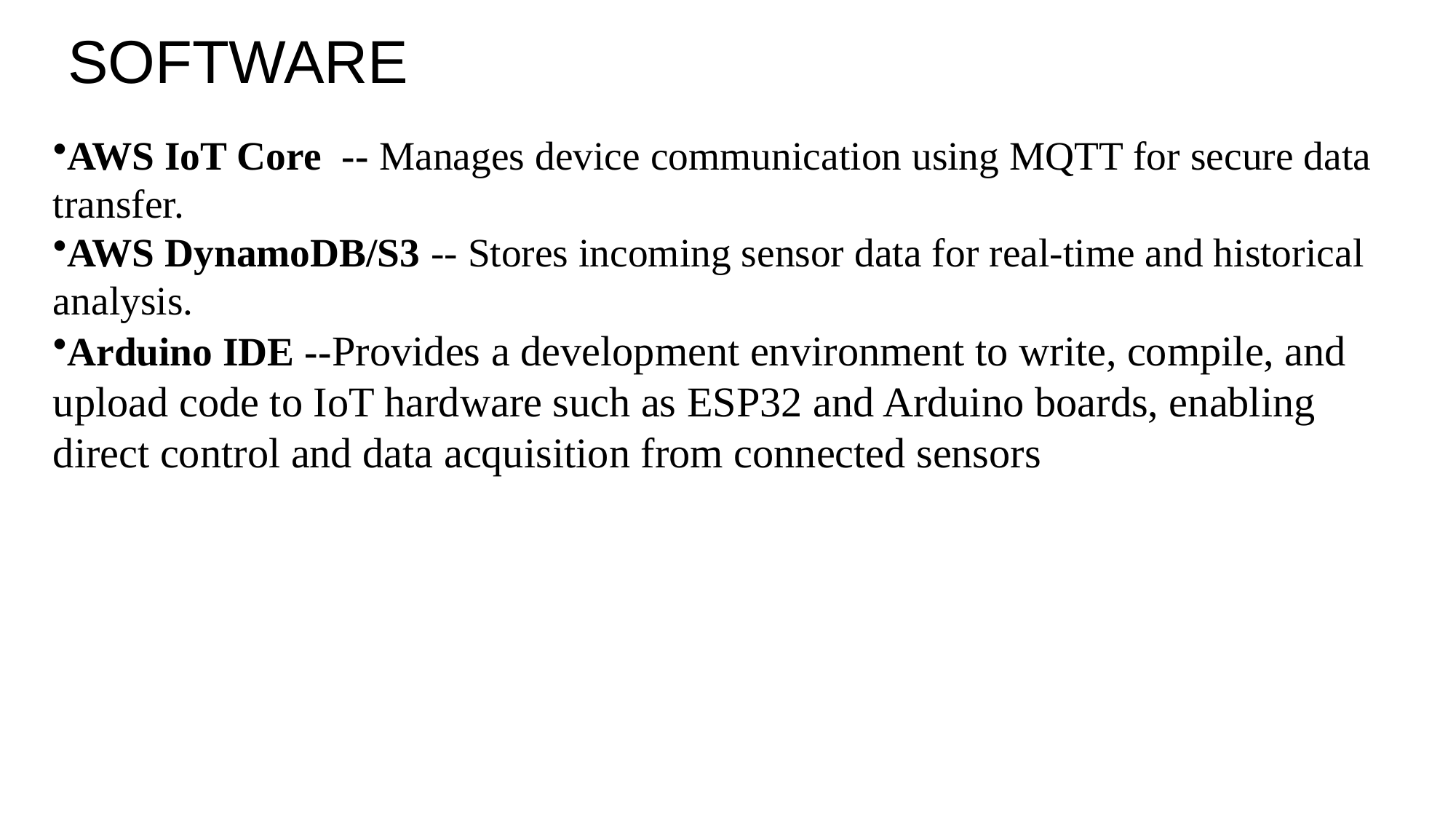

# SOFTWARE
AWS IoT Core  -- Manages device communication using MQTT for secure data transfer.
AWS DynamoDB/S3 -- Stores incoming sensor data for real-time and historical analysis.
Arduino IDE --Provides a development environment to write, compile, and upload code to IoT hardware such as ESP32 and Arduino boards, enabling direct control and data acquisition from connected sensors